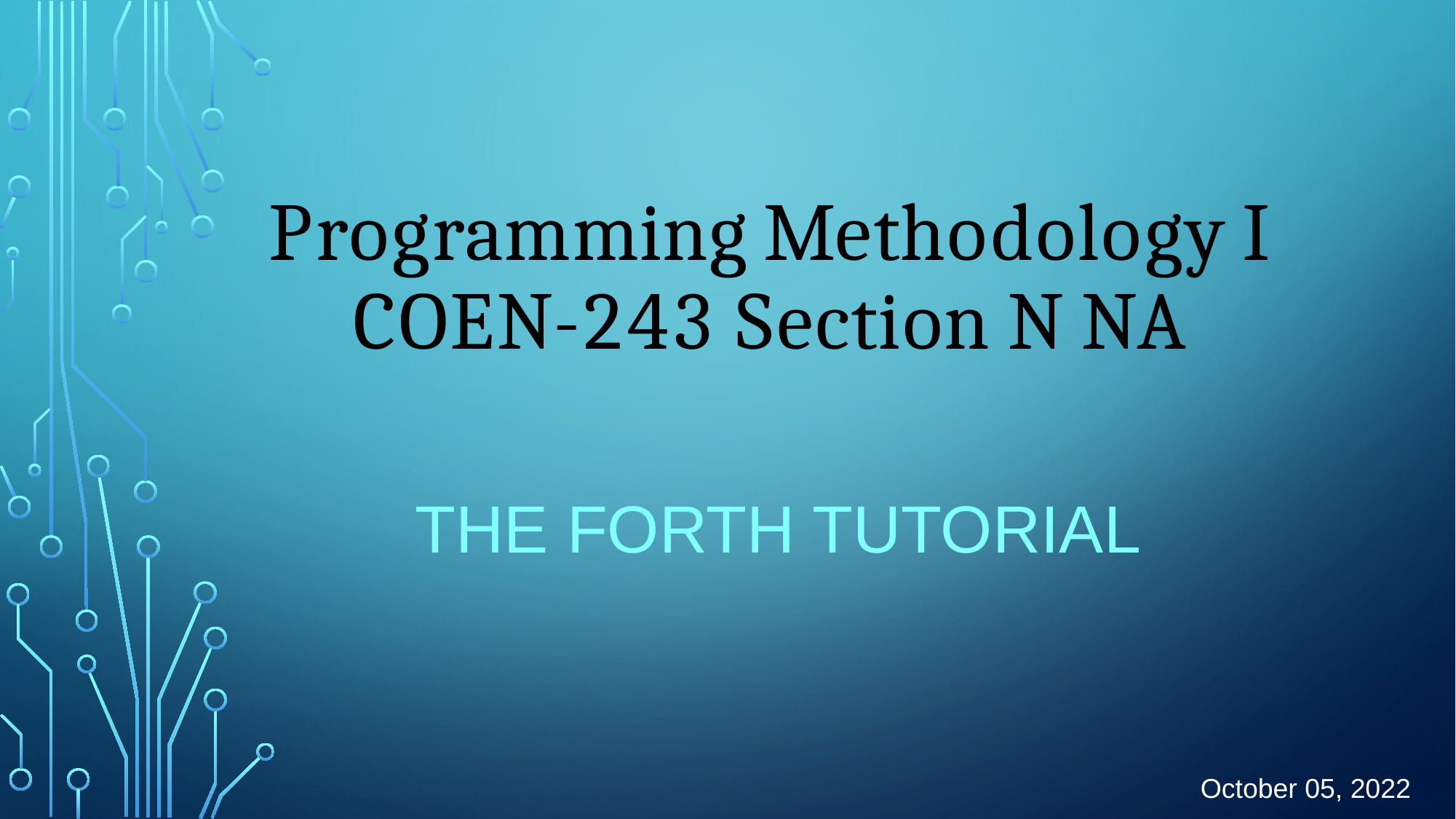

# Programming Methodology I COEN-243 Section N NA
 the Forth Tutorial
October 05, 2022